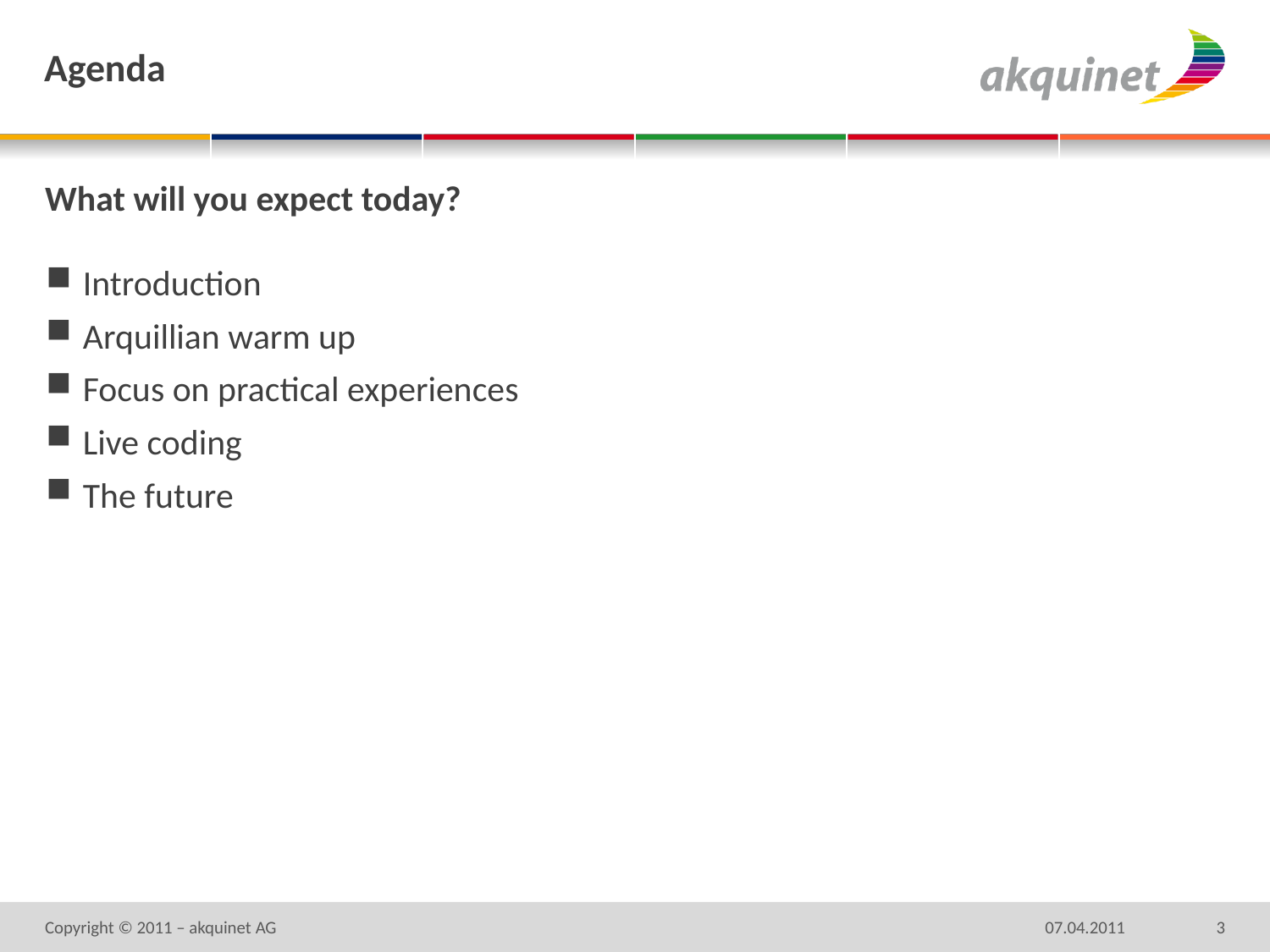

# Agenda
What will you expect today?
Introduction
Arquillian warm up
Focus on practical experiences
Live coding
The future
Copyright © 2011 – akquinet AG
07.04.2011
3